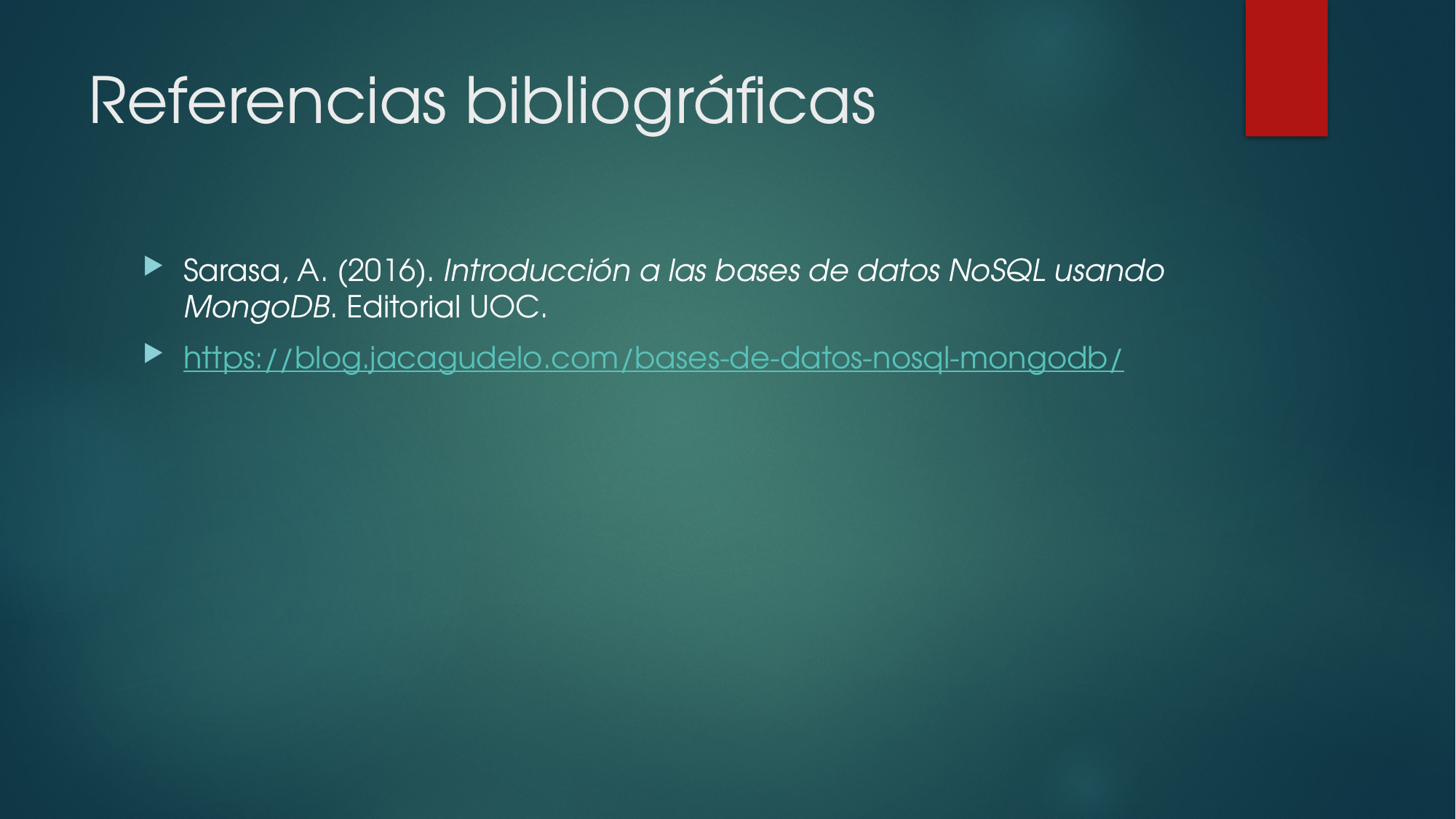

# Referencias bibliográficas
Sarasa, A. (2016). Introducción a las bases de datos NoSQL usando MongoDB. Editorial UOC.
https://blog.jacagudelo.com/bases-de-datos-nosql-mongodb/